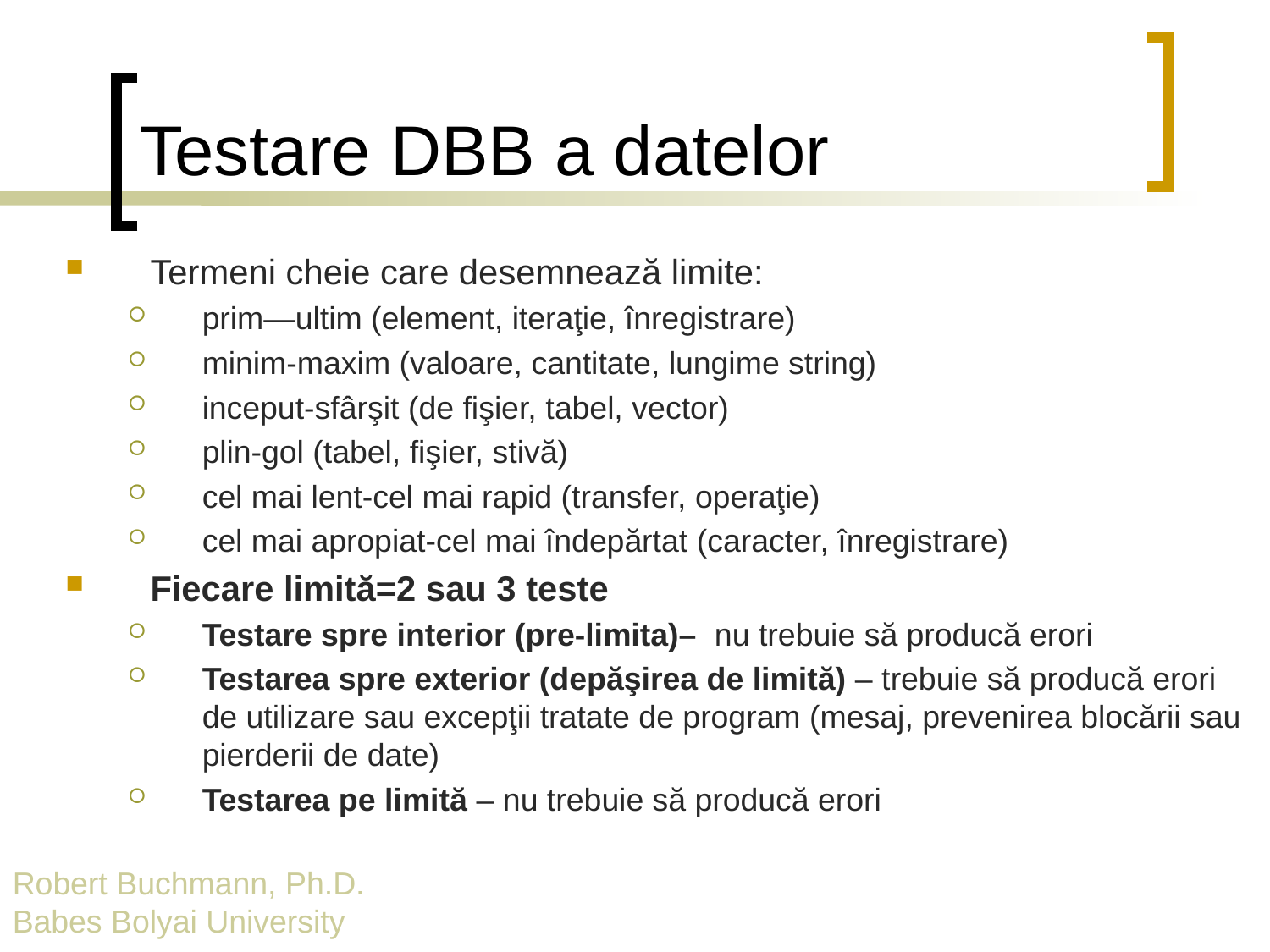

# Testare DBB a datelor
Termeni cheie care desemnează limite:
prim—ultim (element, iteraţie, înregistrare)
minim-maxim (valoare, cantitate, lungime string)
inceput-sfârşit (de fişier, tabel, vector)
plin-gol (tabel, fişier, stivă)
cel mai lent-cel mai rapid (transfer, operaţie)
cel mai apropiat-cel mai îndepărtat (caracter, înregistrare)
Fiecare limită=2 sau 3 teste
Testare spre interior (pre-limita)–  nu trebuie să producă erori
Testarea spre exterior (depăşirea de limită) – trebuie să producă erori de utilizare sau excepţii tratate de program (mesaj, prevenirea blocării sau pierderii de date)
Testarea pe limită – nu trebuie să producă erori